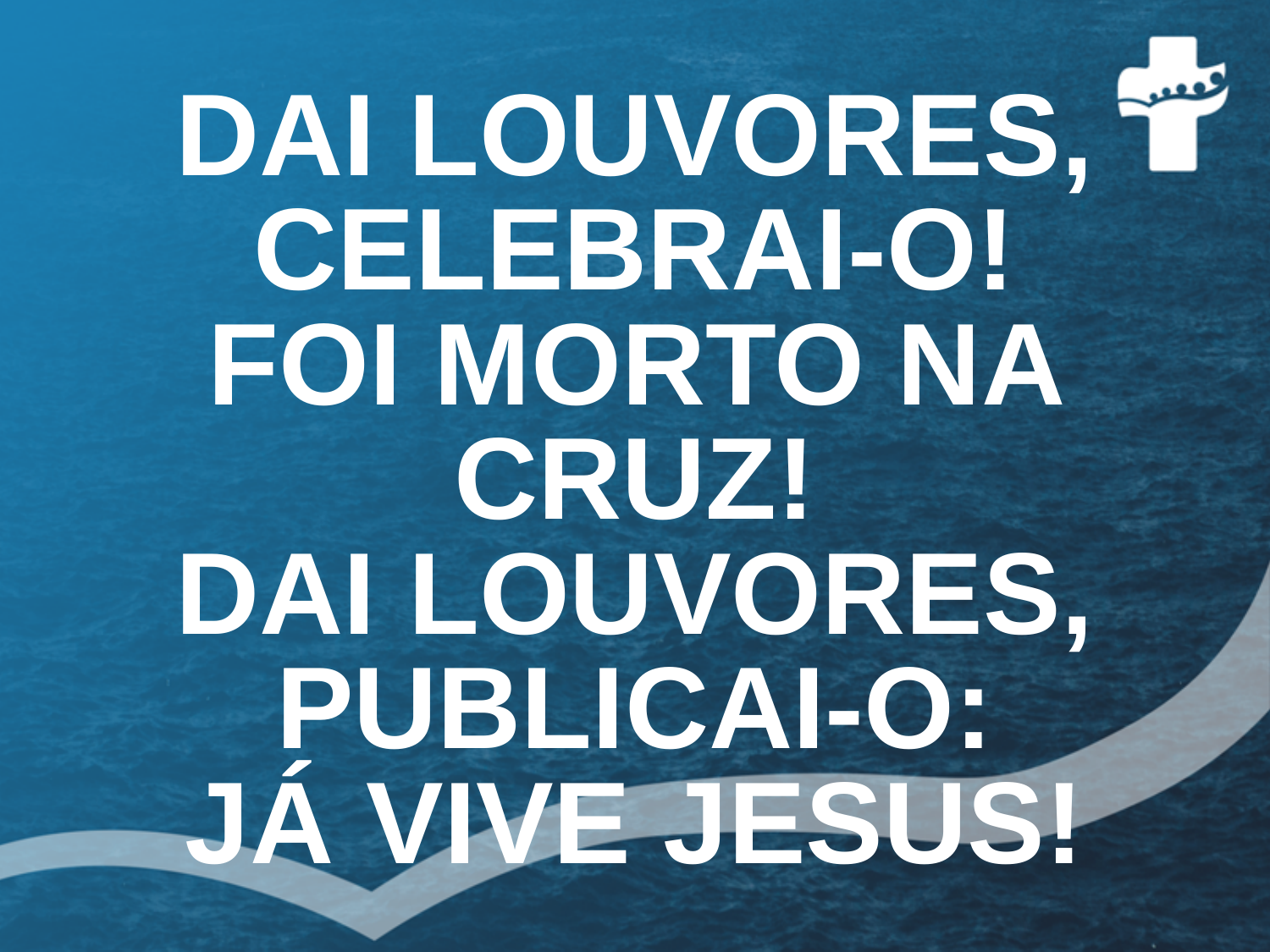

# DAI LOUVORES, CELEBRAI-O! FOI MORTO NA CRUZ! DAI LOUVORES, PUBLICAI-O: JÁ VIVE JESUS!